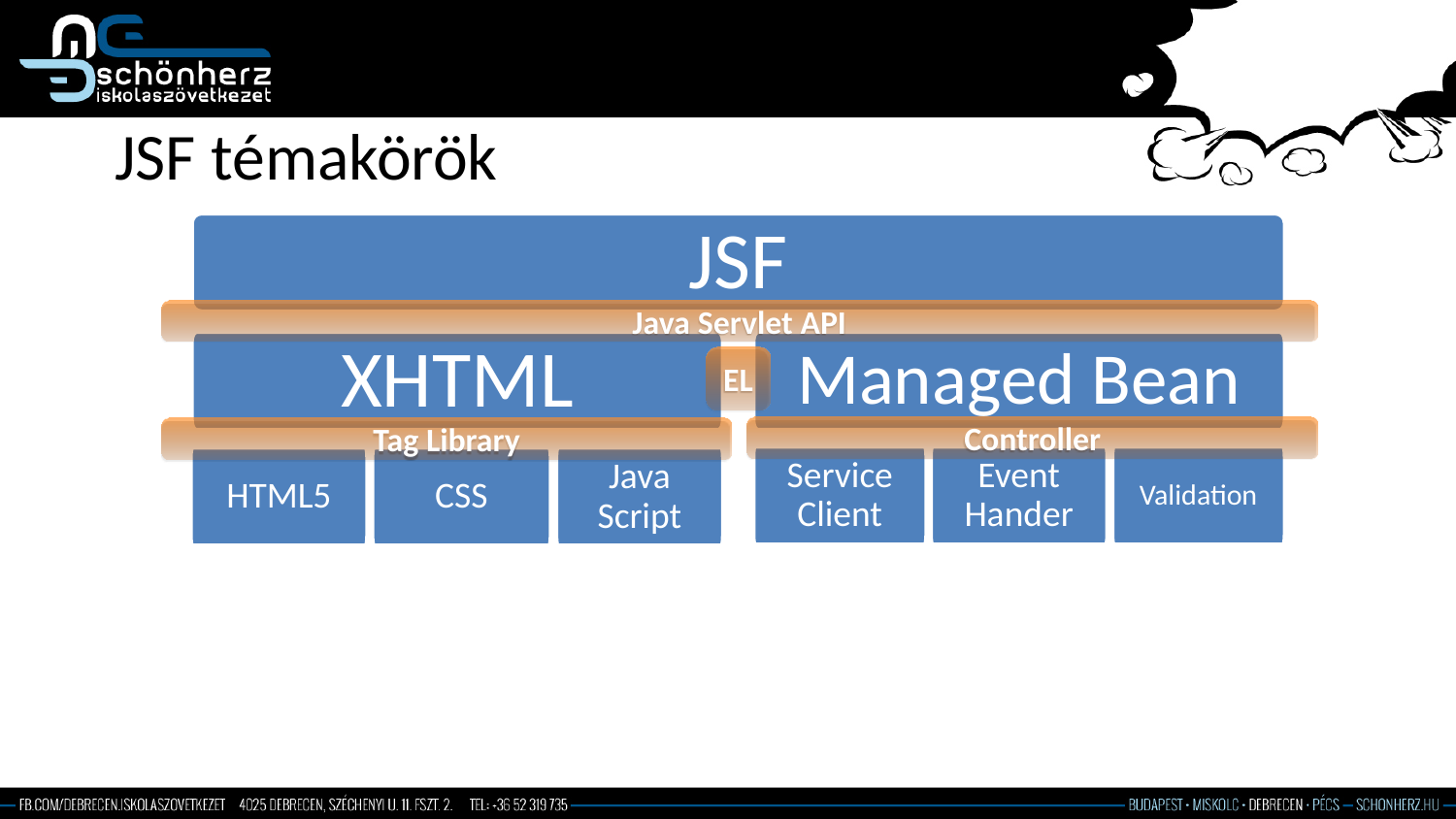

# JSF témakörök
JSF
Java Servlet API
XHTML
Managed Bean
EL
Controller
Tag Library
Service Client
Event Hander
Validation
HTML5
CSS
Java Script